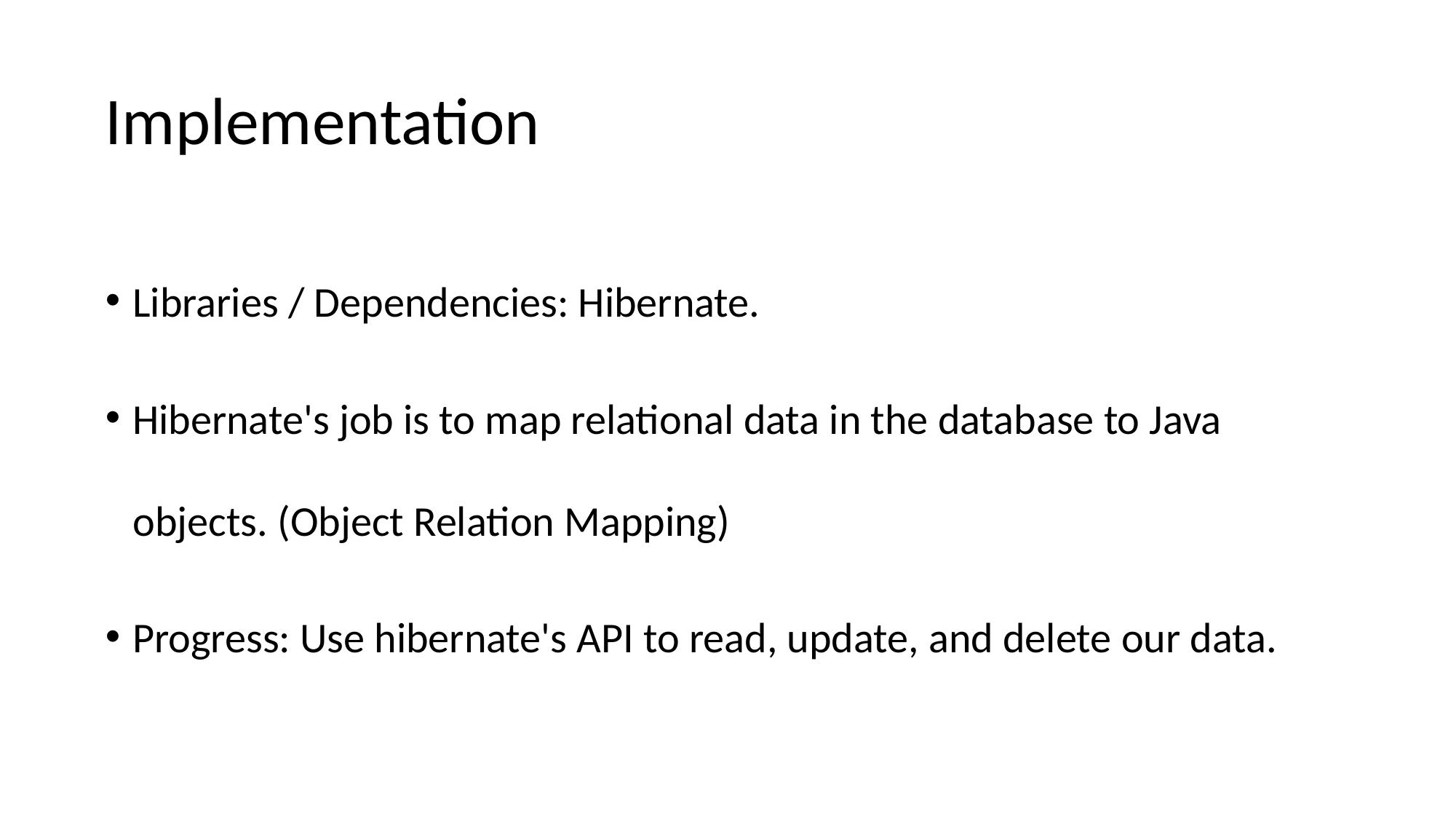

# Implementation
Libraries / Dependencies: Hibernate.
Hibernate's job is to map relational data in the database to Java objects. (Object Relation Mapping)
Progress: Use hibernate's API to read, update, and delete our data.
12